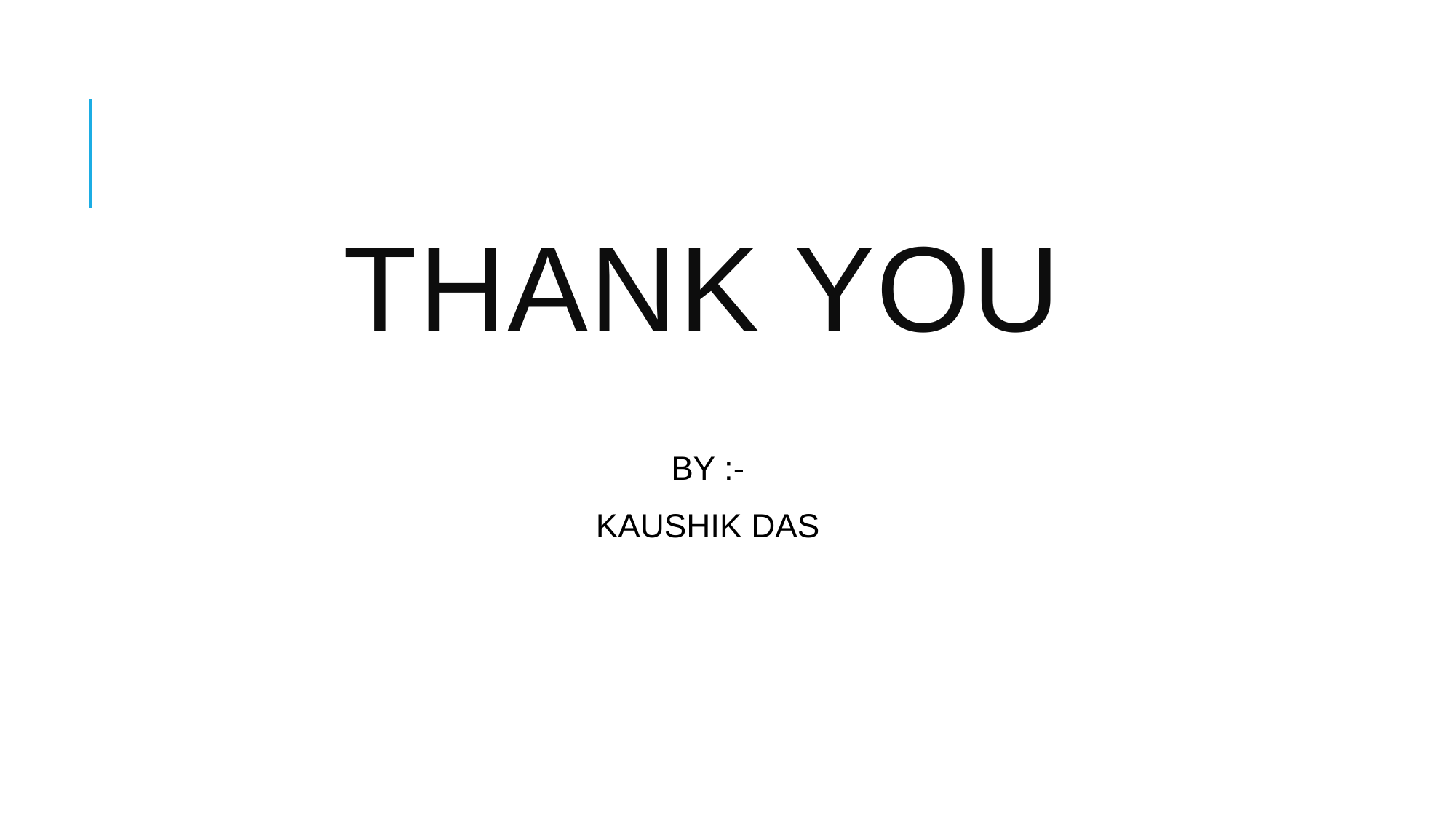

# THANK YOU
BY :-
KAUSHIK DAS